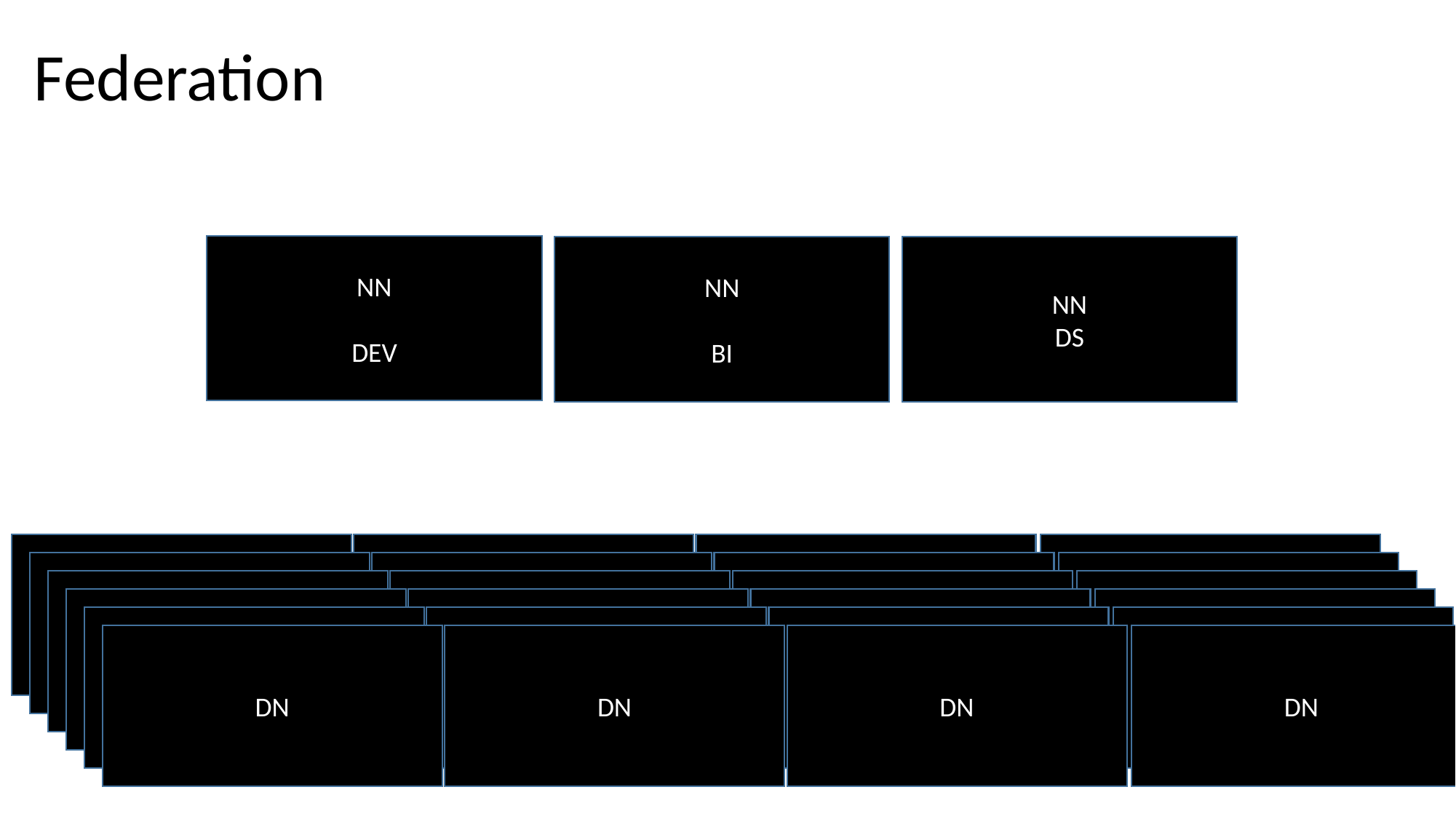

# Federation
NN

DEV
NN

BI
NN
DS
DN
DN
DN
DN
DN
DN
DN
DN

DN
DN
DN
DN

DN
DN
DN
DN

DN
DN
DN
DN
DN
DN
DN
DN